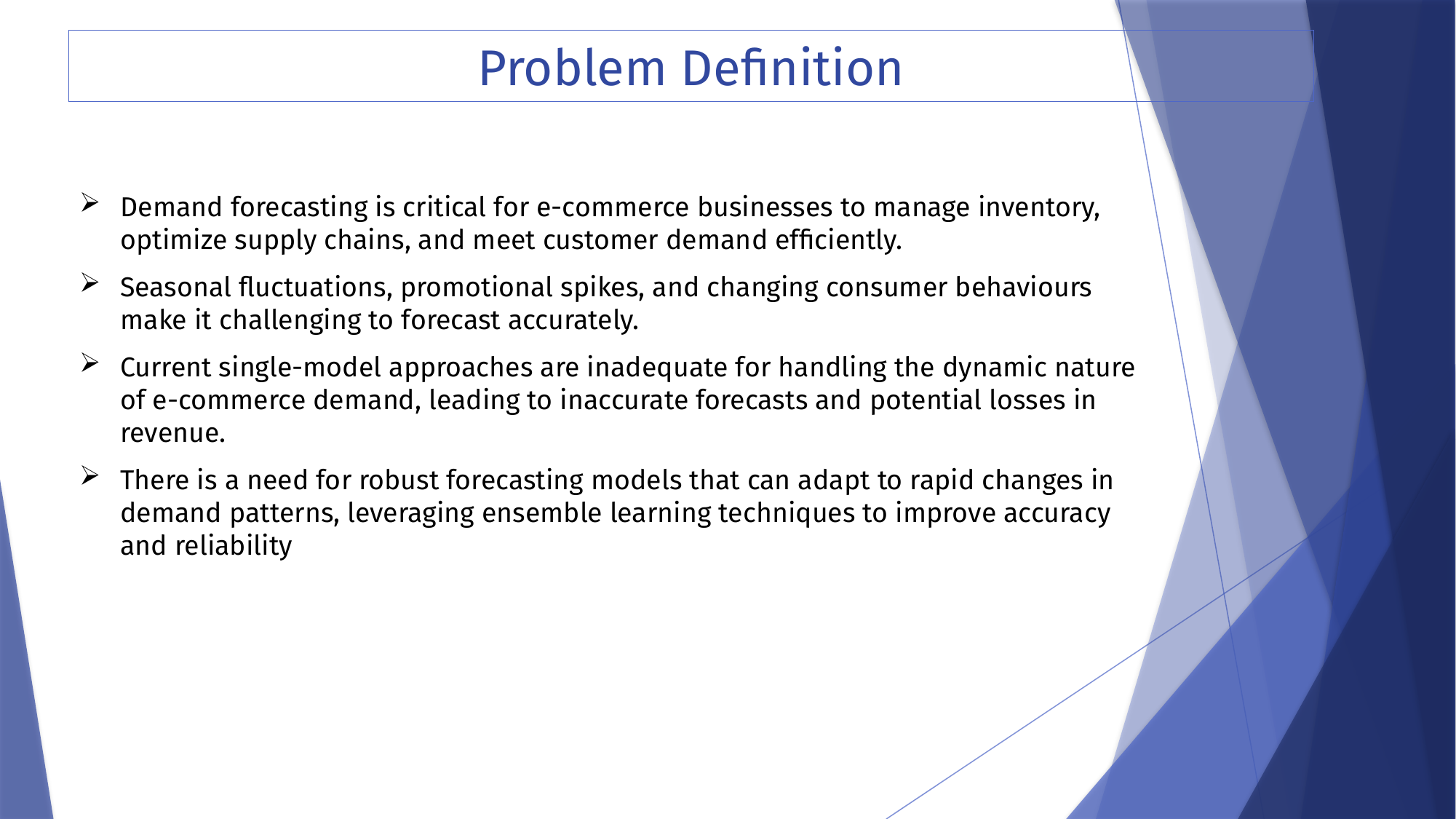

# Problem Definition
Demand forecasting is critical for e-commerce businesses to manage inventory, optimize supply chains, and meet customer demand efficiently.

Seasonal fluctuations, promotional spikes, and changing consumer behaviours make it challenging to forecast accurately.

Current single-model approaches are inadequate for handling the dynamic nature of e-commerce demand, leading to inaccurate forecasts and potential losses in revenue.

There is a need for robust forecasting models that can adapt to rapid changes in demand patterns, leveraging ensemble learning techniques to improve accuracy and reliability